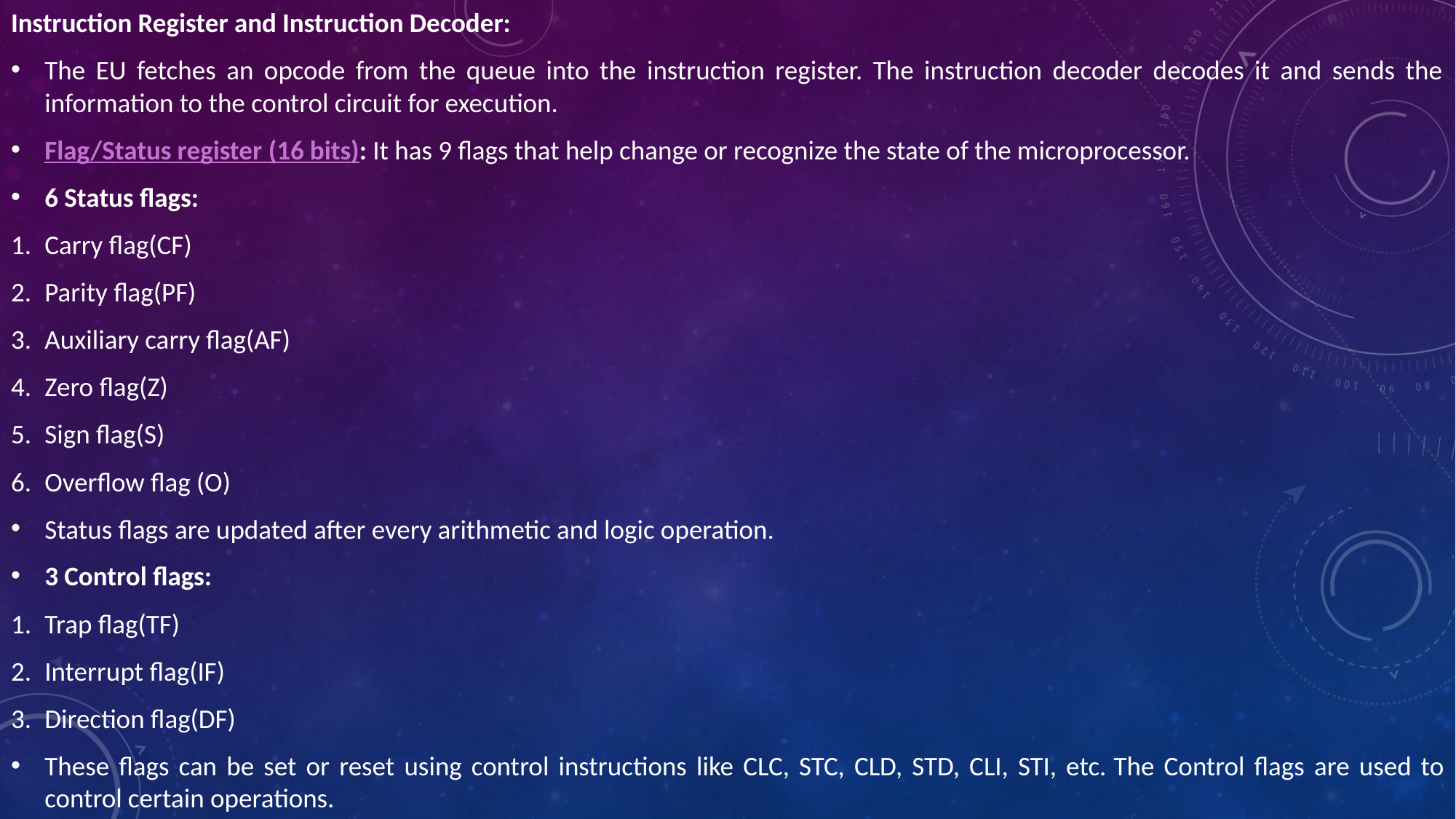

Instruction Register and Instruction Decoder:
The EU fetches an opcode from the queue into the instruction register. The instruction decoder decodes it and sends the information to the control circuit for execution.
Flag/Status register (16 bits): It has 9 flags that help change or recognize the state of the microprocessor.
6 Status flags:
Carry flag(CF)
Parity flag(PF)
Auxiliary carry flag(AF)
Zero flag(Z)
Sign flag(S)
Overflow flag (O)
Status flags are updated after every arithmetic and logic operation.
3 Control flags:
Trap flag(TF)
Interrupt flag(IF)
Direction flag(DF)
These flags can be set or reset using control instructions like CLC, STC, CLD, STD, CLI, STI, etc. The Control flags are used to control certain operations.